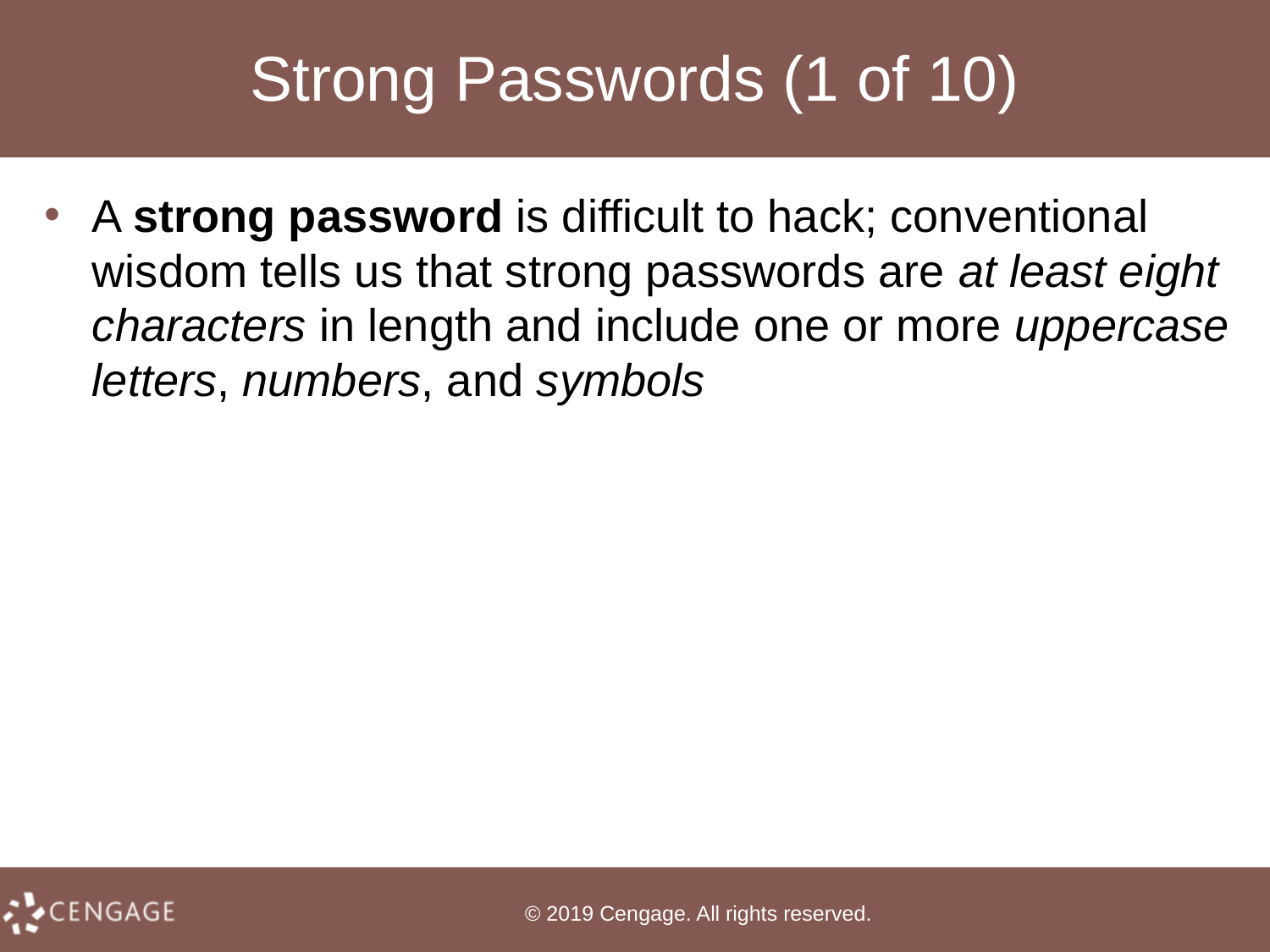

# Strong Passwords (1 of 10)
A strong password is difficult to hack; conventional wisdom tells us that strong passwords are at least eight characters in length and include one or more uppercase letters, numbers, and symbols